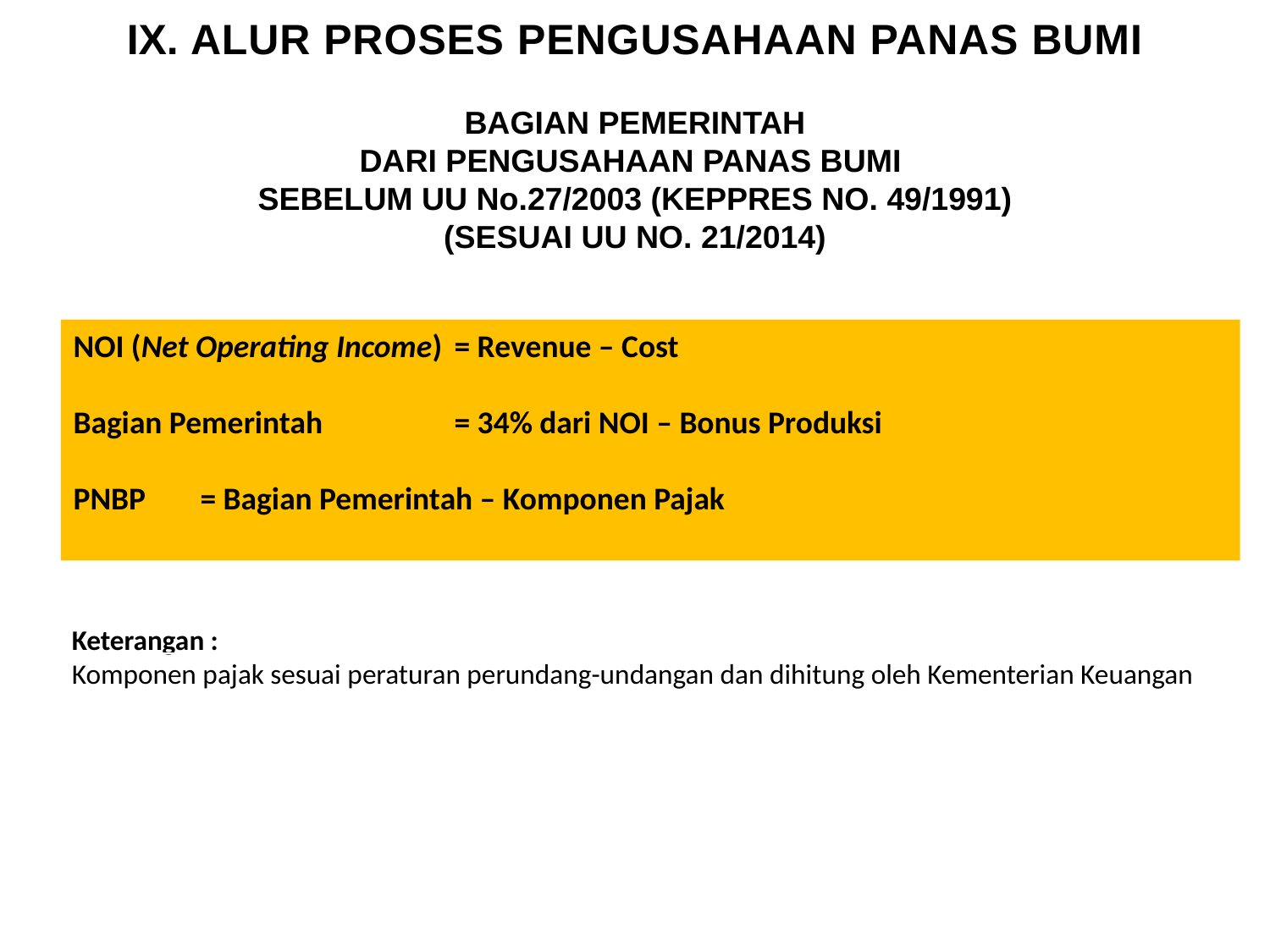

IX. ALUR PROSES PENGUSAHAAN PANAS BUMI
BAGIAN PEMERINTAH
DARI PENGUSAHAAN PANAS BUMI
SEBELUM UU No.27/2003 (KEPPRES NO. 49/1991)
(SESUAI UU NO. 21/2014)
NOI (Net Operating Income) 	= Revenue – Cost

Bagian Pemerintah 	= 34% dari NOI – Bonus Produksi

PNBP 	= Bagian Pemerintah – Komponen Pajak
Keterangan :
Komponen pajak sesuai peraturan perundang-undangan dan dihitung oleh Kementerian Keuangan